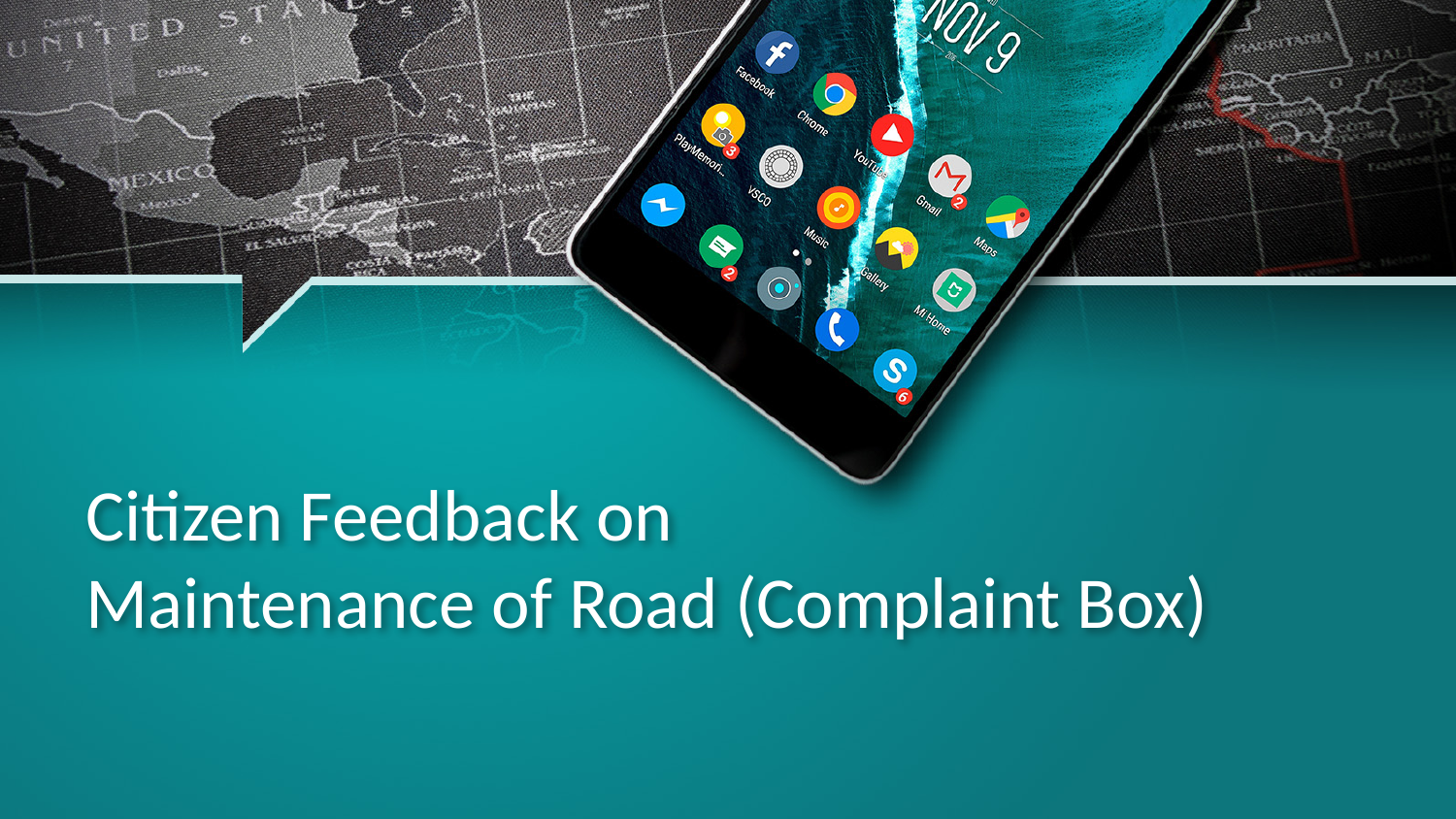

# Citizen Feedback on Maintenance of Road (Complaint Box)